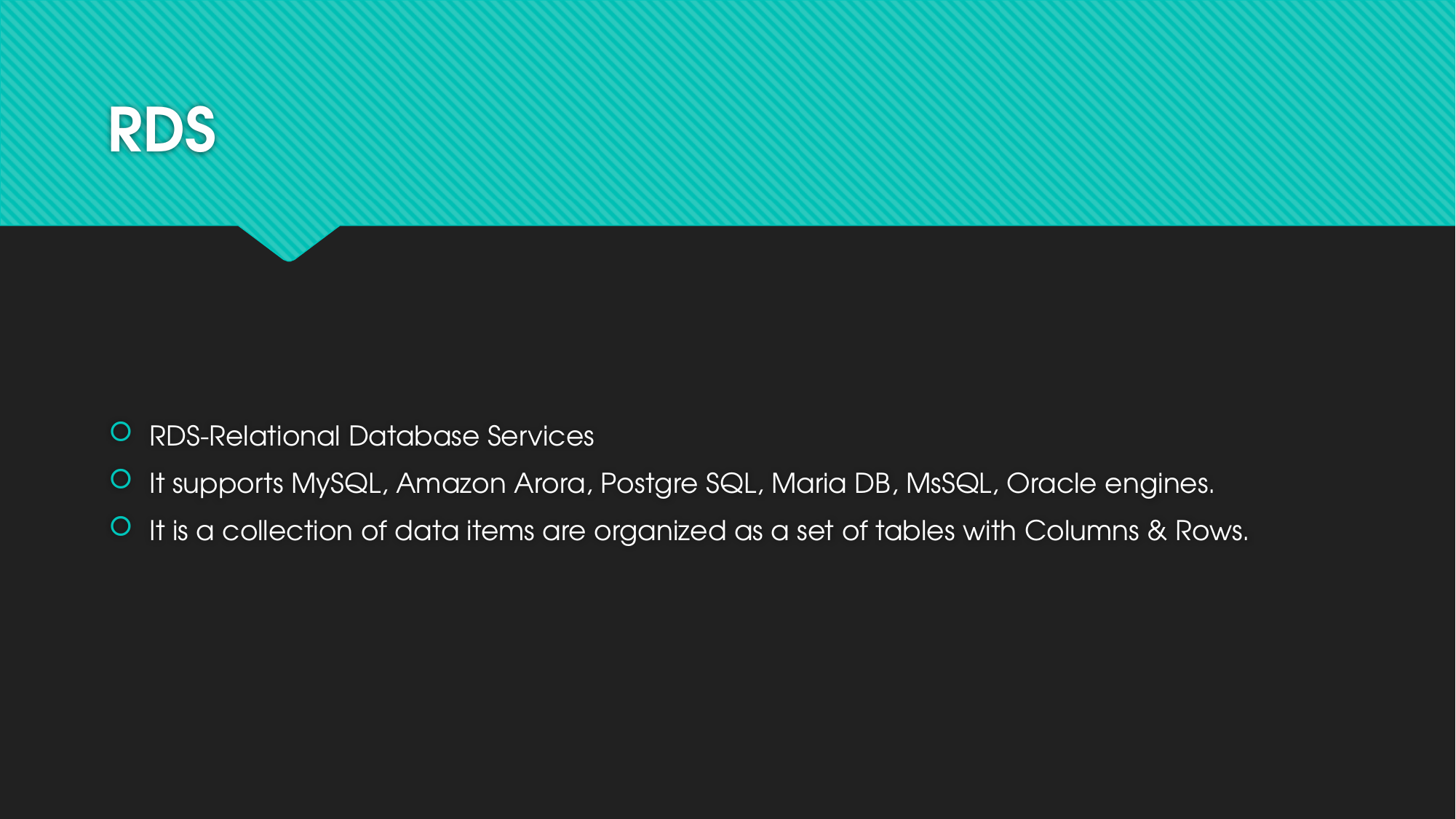

# RDS
RDS-Relational Database Services
It supports MySQL, Amazon Arora, Postgre SQL, Maria DB, MsSQL, Oracle engines.
It is a collection of data items are organized as a set of tables with Columns & Rows.